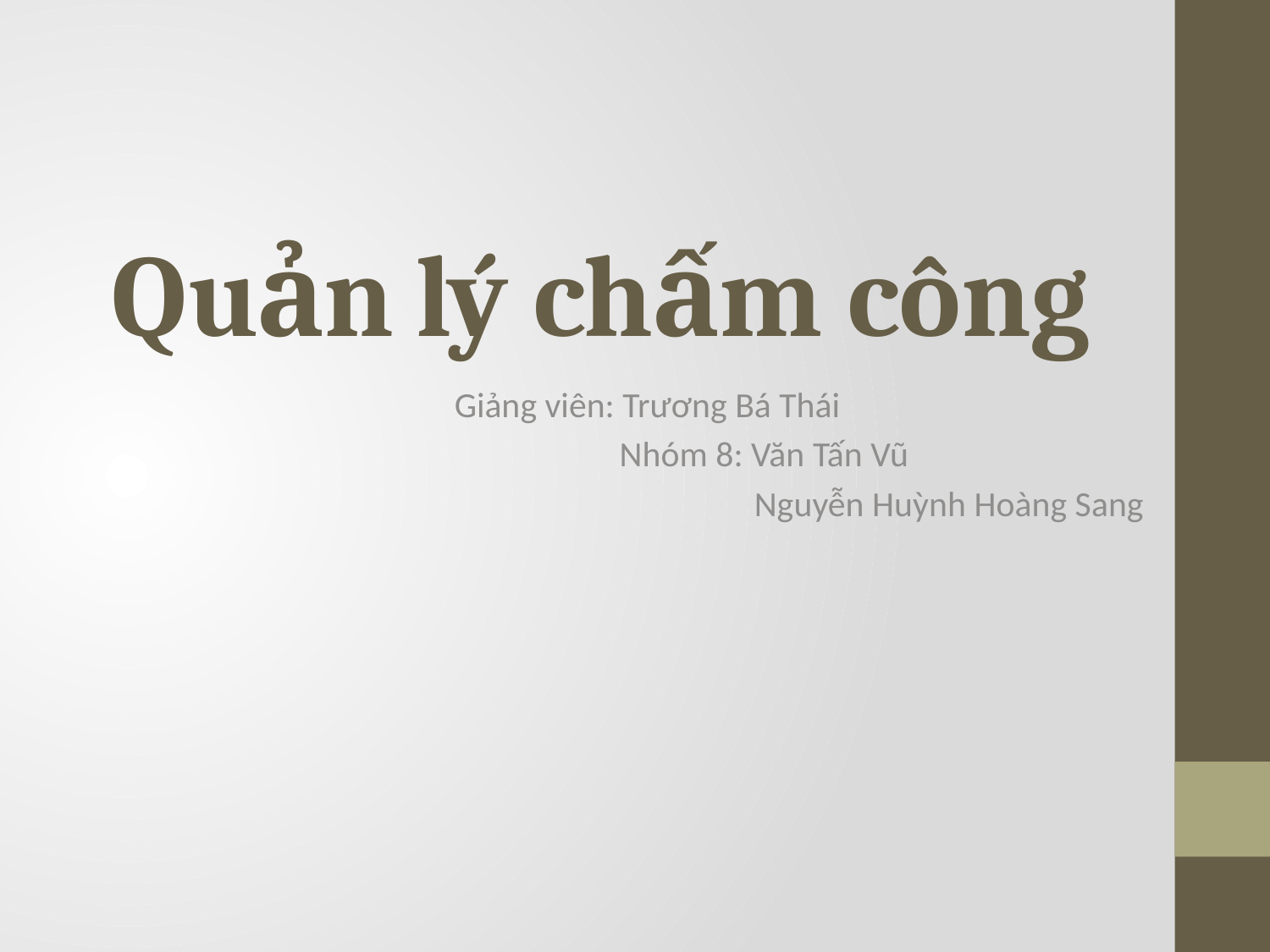

# Quản lý chấm công
Giảng viên: Trương Bá Thái
                             Nhóm 8: Văn Tấn Vũ
                                                                           Nguyễn Huỳnh Hoàng Sang